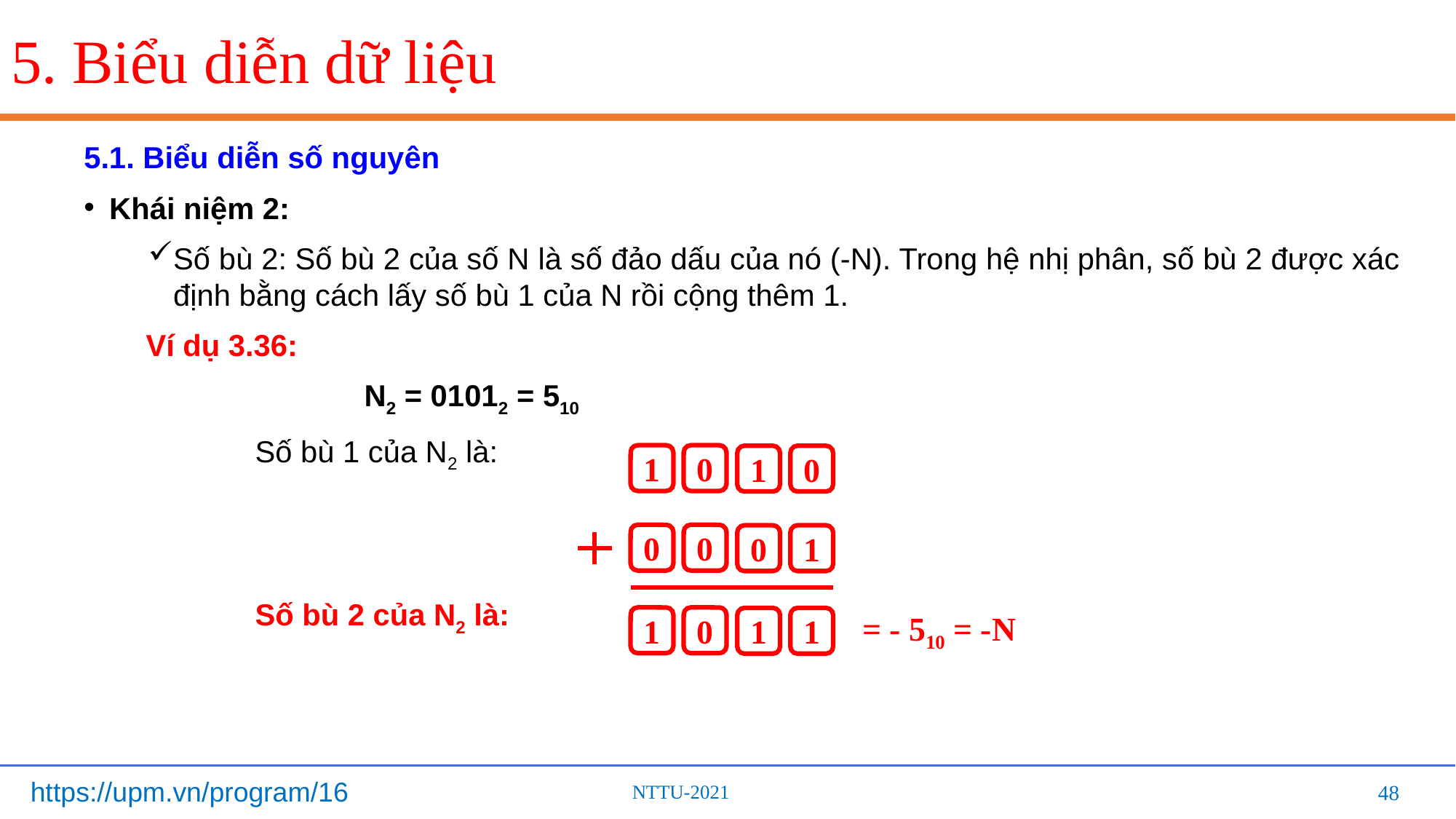

# 5. Biểu diễn dữ liệu
5.1. Biểu diễn số nguyên
Khái niệm 2:
Số bù 2: Số bù 2 của số N là số đảo dấu của nó (-N). Trong hệ nhị phân, số bù 2 được xác định bằng cách lấy số bù 1 của N rồi cộng thêm 1.
Ví dụ 3.36:
		N2 = 01012 = 510
	Số bù 1 của N2 là:

	Số bù 2 của N2 là:

0
1
1
0
0
0
0
1
= - 510 = -N
0
1
1
1
48
48